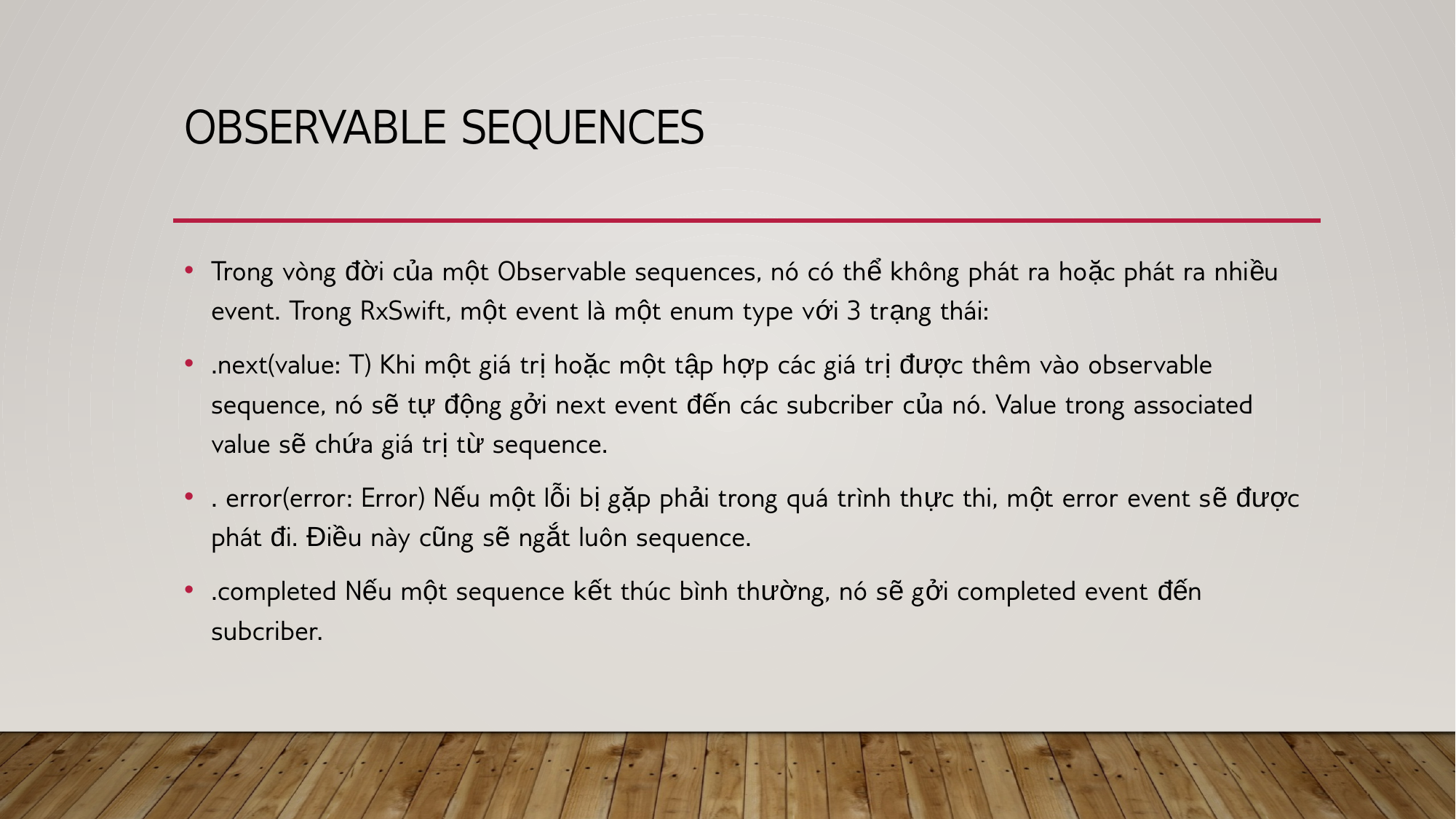

# Observable sequences
Trong vòng đời của một Observable sequences, nó có thể không phát ra hoặc phát ra nhiều event. Trong RxSwift, một event là một enum type với 3 trạng thái:
.next(value: T) Khi một giá trị hoặc một tập hợp các giá trị được thêm vào observable sequence, nó sẽ tự động gởi next event đến các subcriber của nó. Value trong associated value sẽ chứa giá trị từ sequence.
. error(error: Error) Nếu một lỗi bị gặp phải trong quá trình thực thi, một error event sẽ được phát đi. Điều này cũng sẽ ngắt luôn sequence.
.completed Nếu một sequence kết thúc bình thường, nó sẽ gởi completed event đến subcriber.